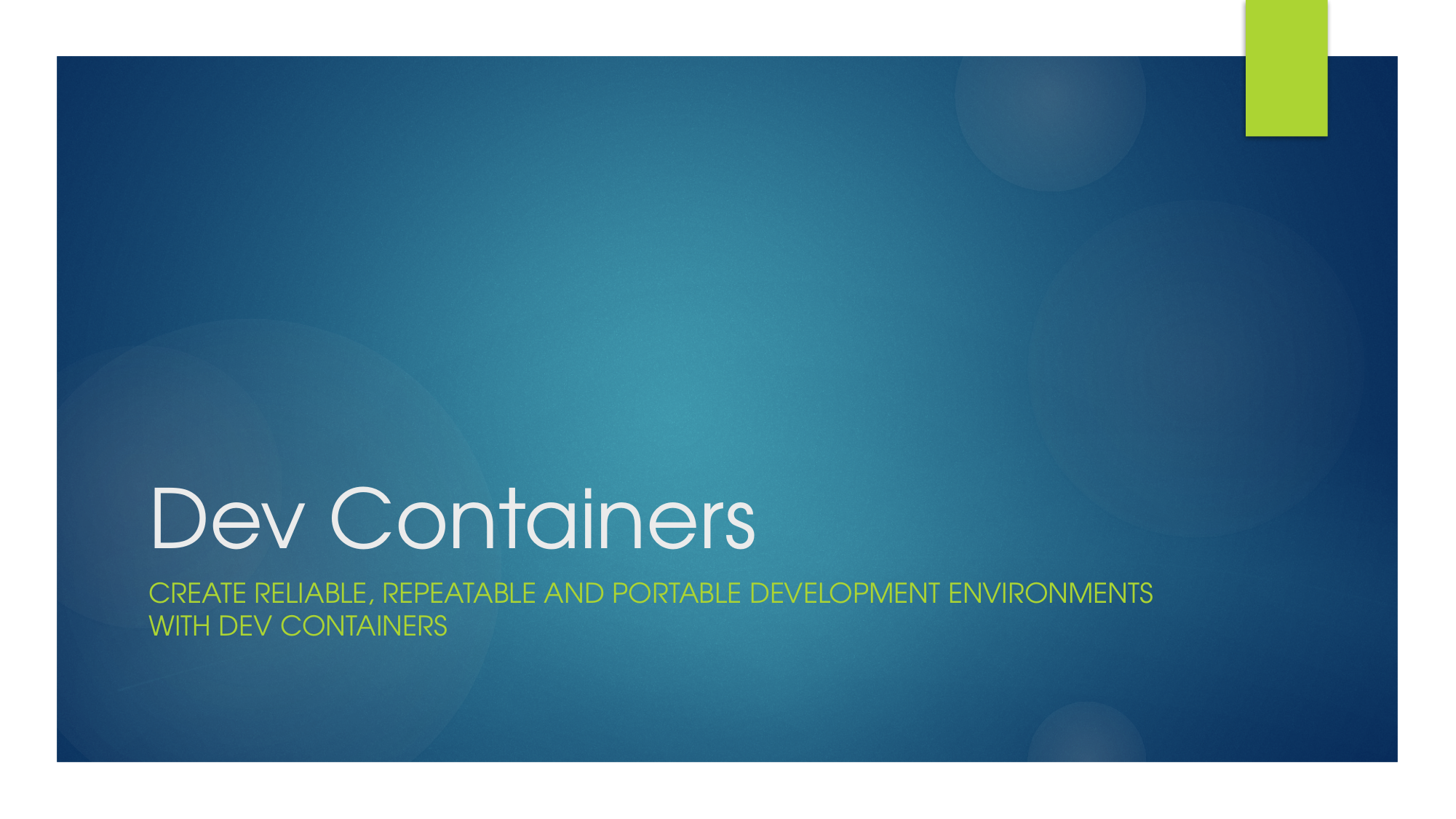

# Dev Containers
Create reliable, repeatable and portable development environments with Dev Containers